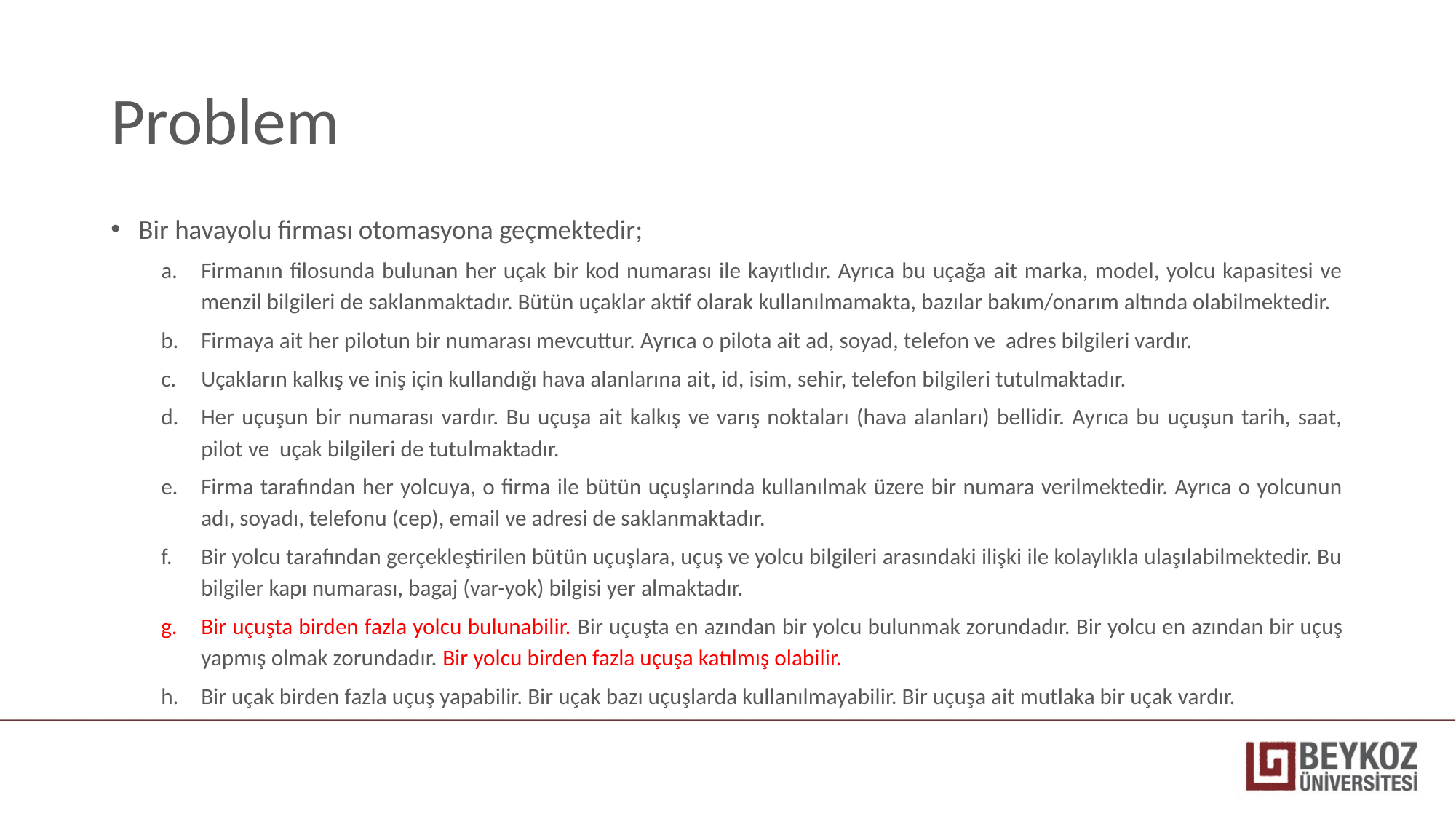

# Problem
Bir havayolu firması otomasyona geçmektedir;
Firmanın filosunda bulunan her uçak bir kod numarası ile kayıtlıdır. Ayrıca bu uçağa ait marka, model, yolcu kapasitesi ve menzil bilgileri de saklanmaktadır. Bütün uçaklar aktif olarak kullanılmamakta, bazılar bakım/onarım altında olabilmektedir.
Firmaya ait her pilotun bir numarası mevcuttur. Ayrıca o pilota ait ad, soyad, telefon ve  adres bilgileri vardır.
Uçakların kalkış ve iniş için kullandığı hava alanlarına ait, id, isim, sehir, telefon bilgileri tutulmaktadır.
Her uçuşun bir numarası vardır. Bu uçuşa ait kalkış ve varış noktaları (hava alanları) bellidir. Ayrıca bu uçuşun tarih, saat, pilot ve  uçak bilgileri de tutulmaktadır.
Firma tarafından her yolcuya, o firma ile bütün uçuşlarında kullanılmak üzere bir numara verilmektedir. Ayrıca o yolcunun adı, soyadı, telefonu (cep), email ve adresi de saklanmaktadır.
Bir yolcu tarafından gerçekleştirilen bütün uçuşlara, uçuş ve yolcu bilgileri arasındaki ilişki ile kolaylıkla ulaşılabilmektedir. Bu bilgiler kapı numarası, bagaj (var-yok) bilgisi yer almaktadır.
Bir uçuşta birden fazla yolcu bulunabilir. Bir uçuşta en azından bir yolcu bulunmak zorundadır. Bir yolcu en azından bir uçuş yapmış olmak zorundadır. Bir yolcu birden fazla uçuşa katılmış olabilir.
Bir uçak birden fazla uçuş yapabilir. Bir uçak bazı uçuşlarda kullanılmayabilir. Bir uçuşa ait mutlaka bir uçak vardır.